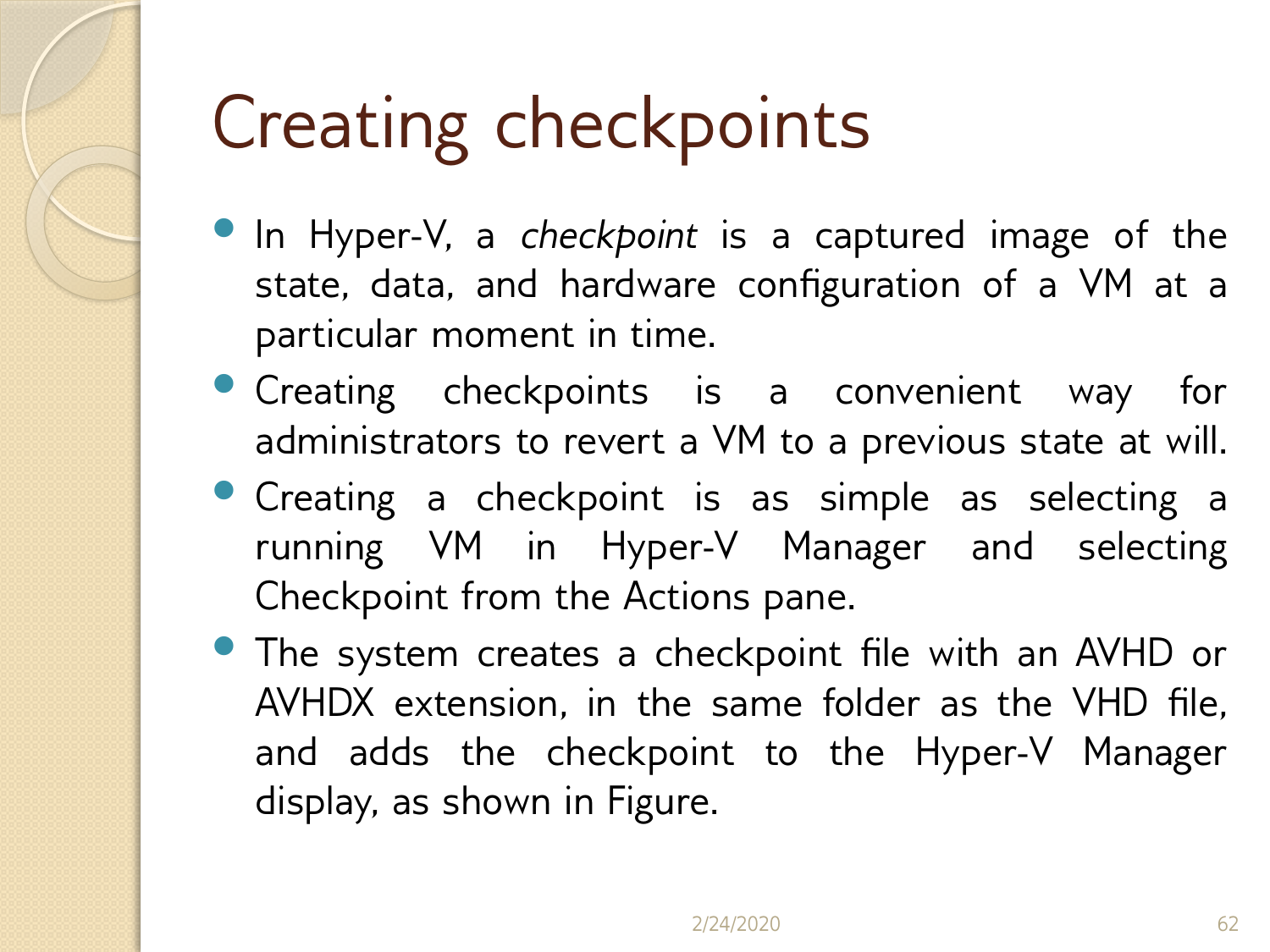

# Creating checkpoints
In Hyper-V, a checkpoint is a captured image of the state, data, and hardware configuration of a VM at a particular moment in time.
Creating checkpoints is a convenient way for administrators to revert a VM to a previous state at will.
Creating a checkpoint is as simple as selecting a running VM in Hyper-V Manager and selecting Checkpoint from the Actions pane.
The system creates a checkpoint file with an AVHD or AVHDX extension, in the same folder as the VHD file, and adds the checkpoint to the Hyper-V Manager display, as shown in Figure.
2/24/2020
62